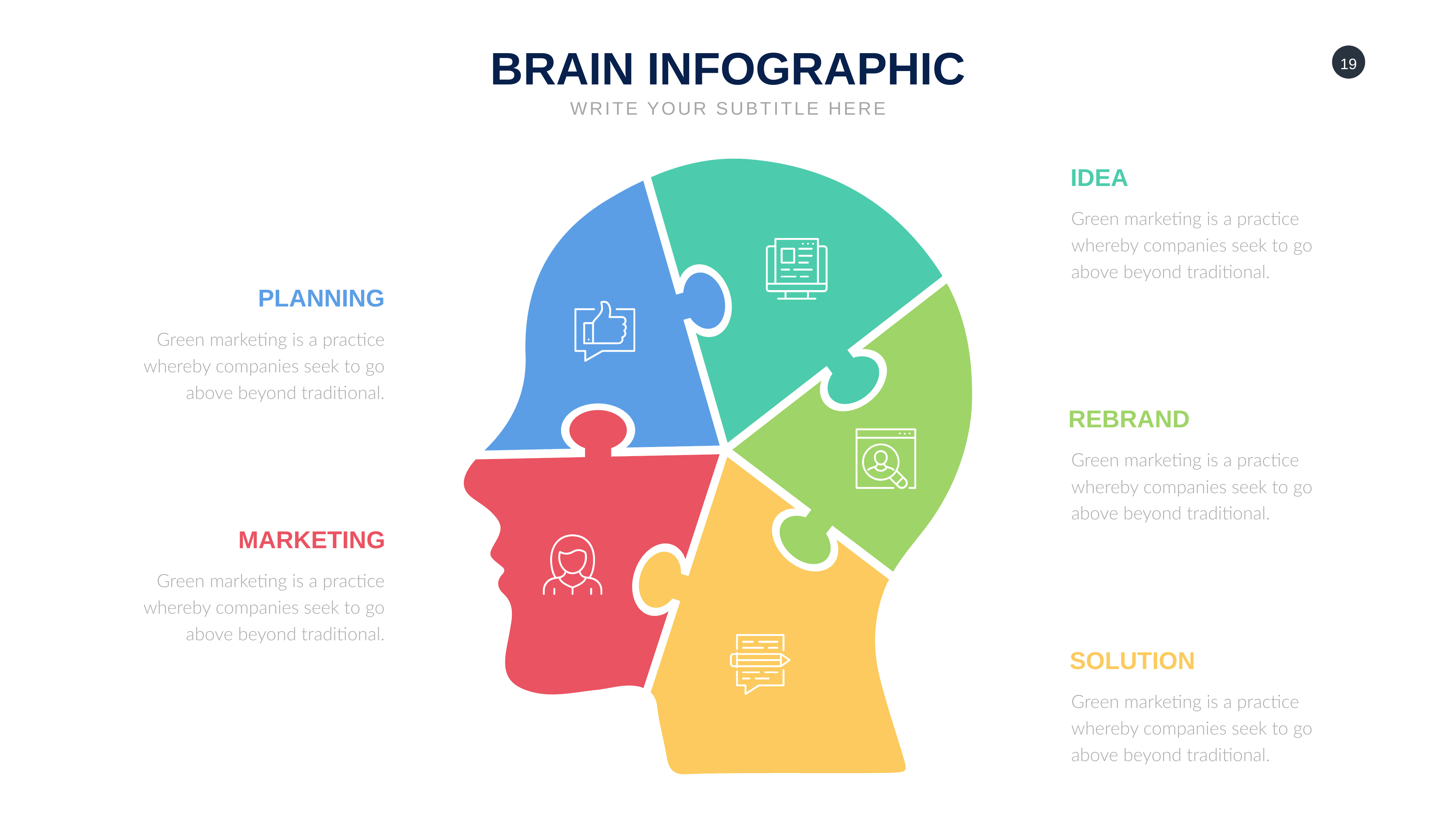

BRAIN INFOGRAPHIC
WRITE YOUR SUBTITLE HERE

IDEA
Green marketing is a practice whereby companies seek to go above beyond traditional.

PLANNING

Green marketing is a practice whereby companies seek to go above beyond traditional.
REBRAND

Green marketing is a practice whereby companies seek to go above beyond traditional.
MARKETING

Green marketing is a practice whereby companies seek to go above beyond traditional.

SOLUTION
Green marketing is a practice whereby companies seek to go above beyond traditional.